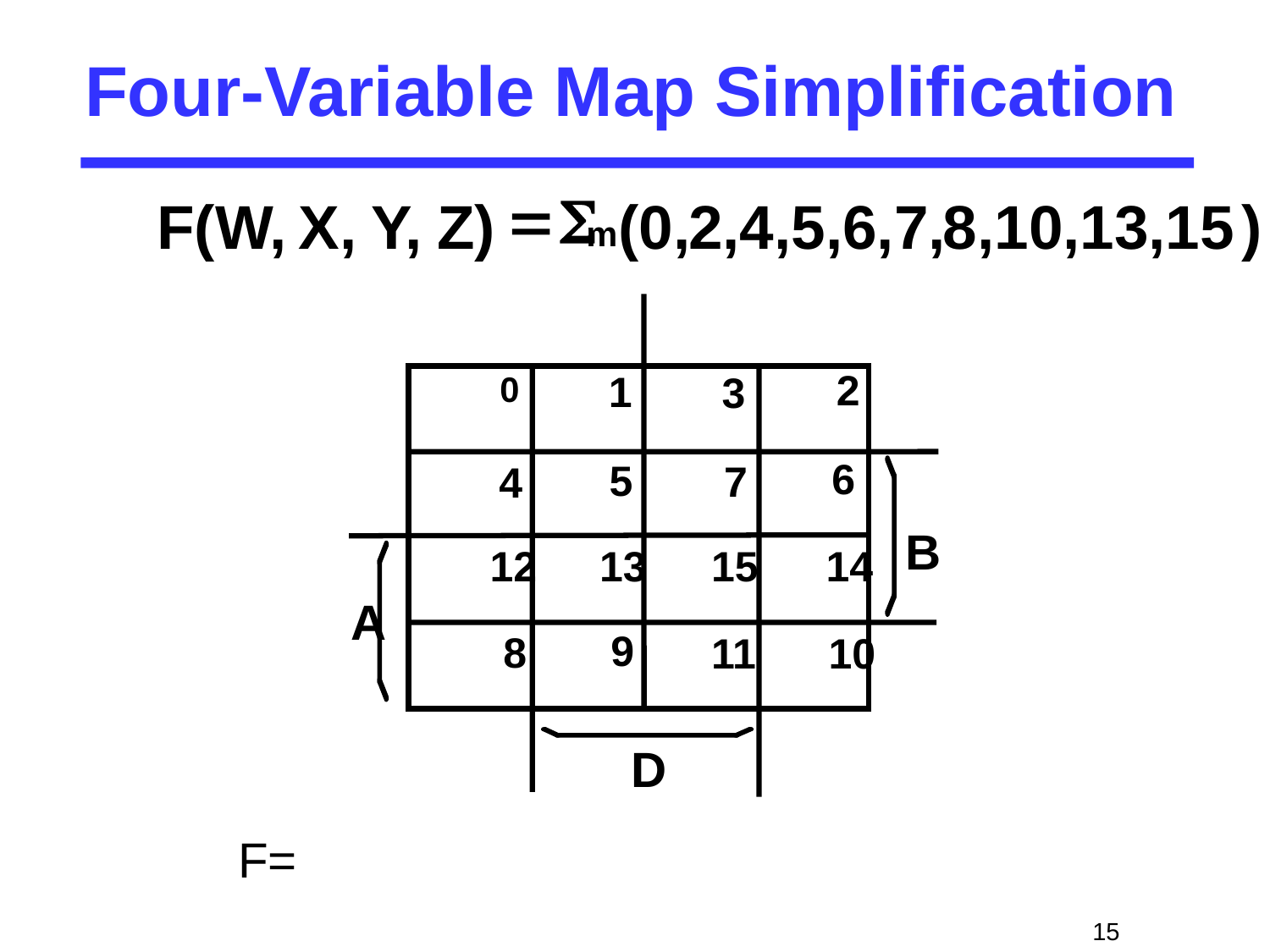

# Four-Variable Map Simplification
=
Σ
F(W,
X,
Y,
Z)

(0,

2,4,5,6,7,
8,10,13,15
)
m

2
1
3
0
6
5
7
4
13
12
15
14
9
8
11
10

B

A

D
F=